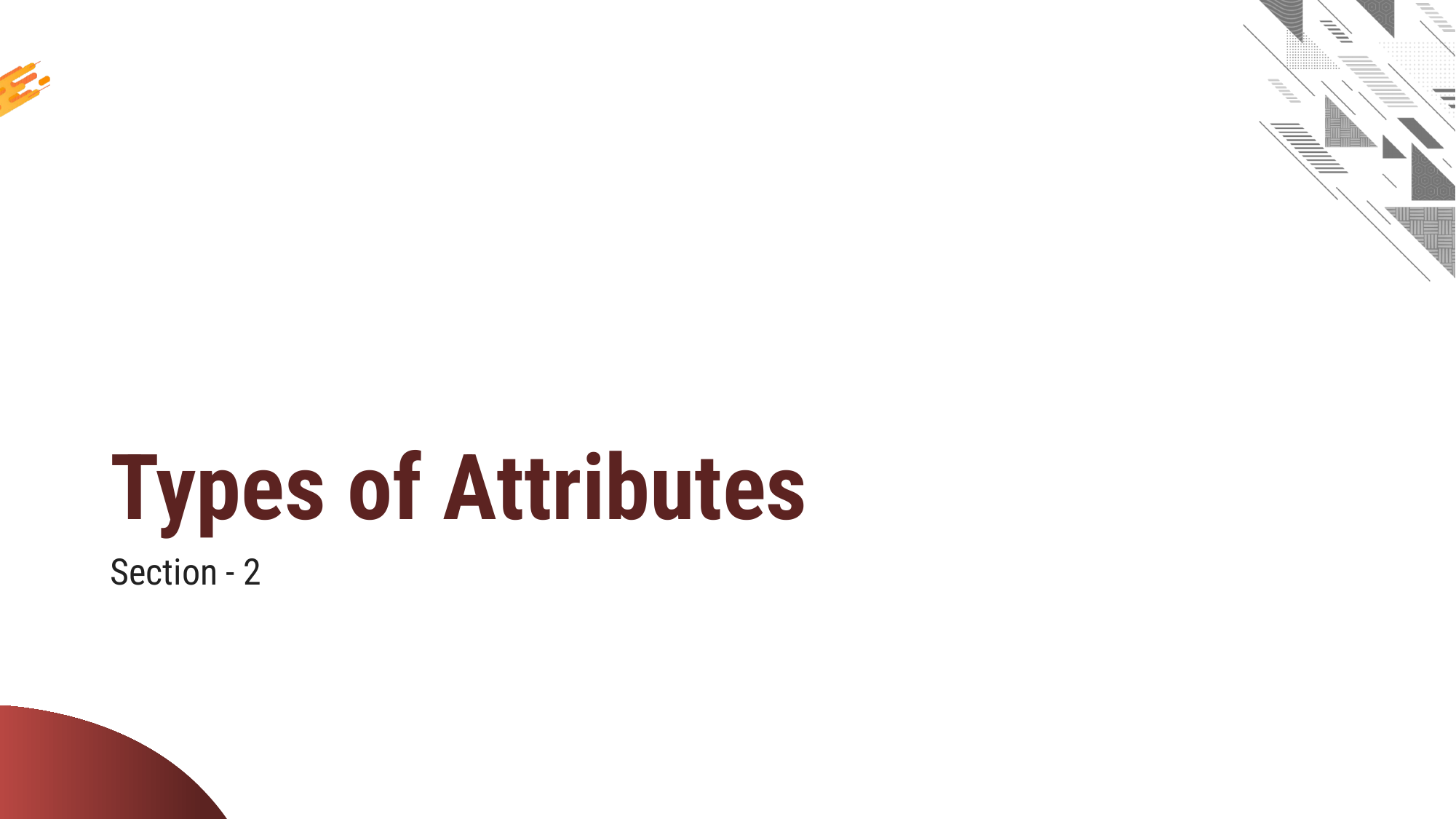

# Types of Attributes
Section - 2